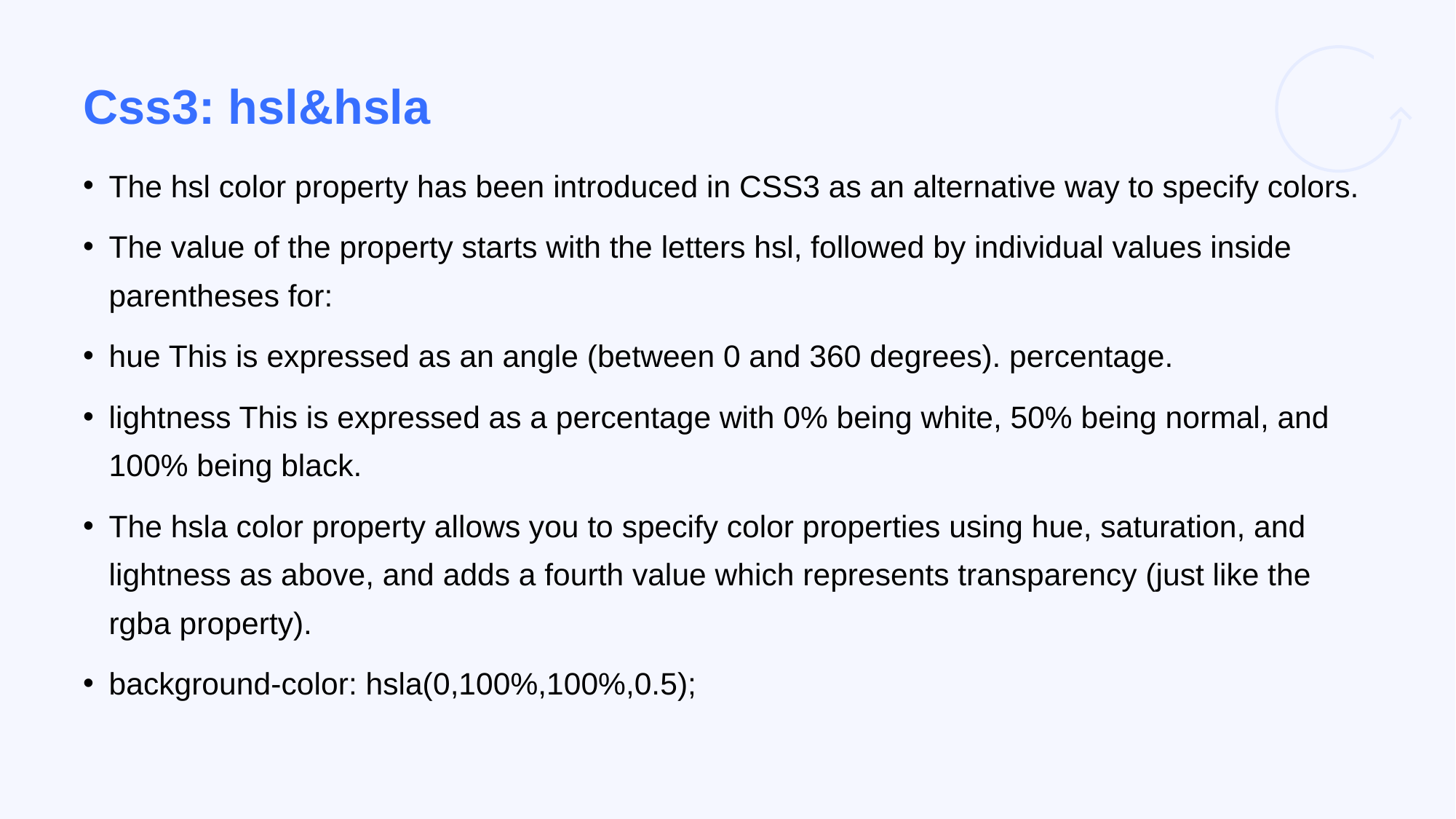

# Css3: hsl&hsla
The hsl color property has been introduced in CSS3 as an alternative way to specify colors.
The value of the property starts with the letters hsl, followed by individual values inside parentheses for:
hue This is expressed as an angle (between 0 and 360 degrees). percentage.
lightness This is expressed as a percentage with 0% being white, 50% being normal, and 100% being black.
The hsla color property allows you to specify color properties using hue, saturation, and lightness as above, and adds a fourth value which represents transparency (just like the rgba property).
background-color: hsla(0,100%,100%,0.5);